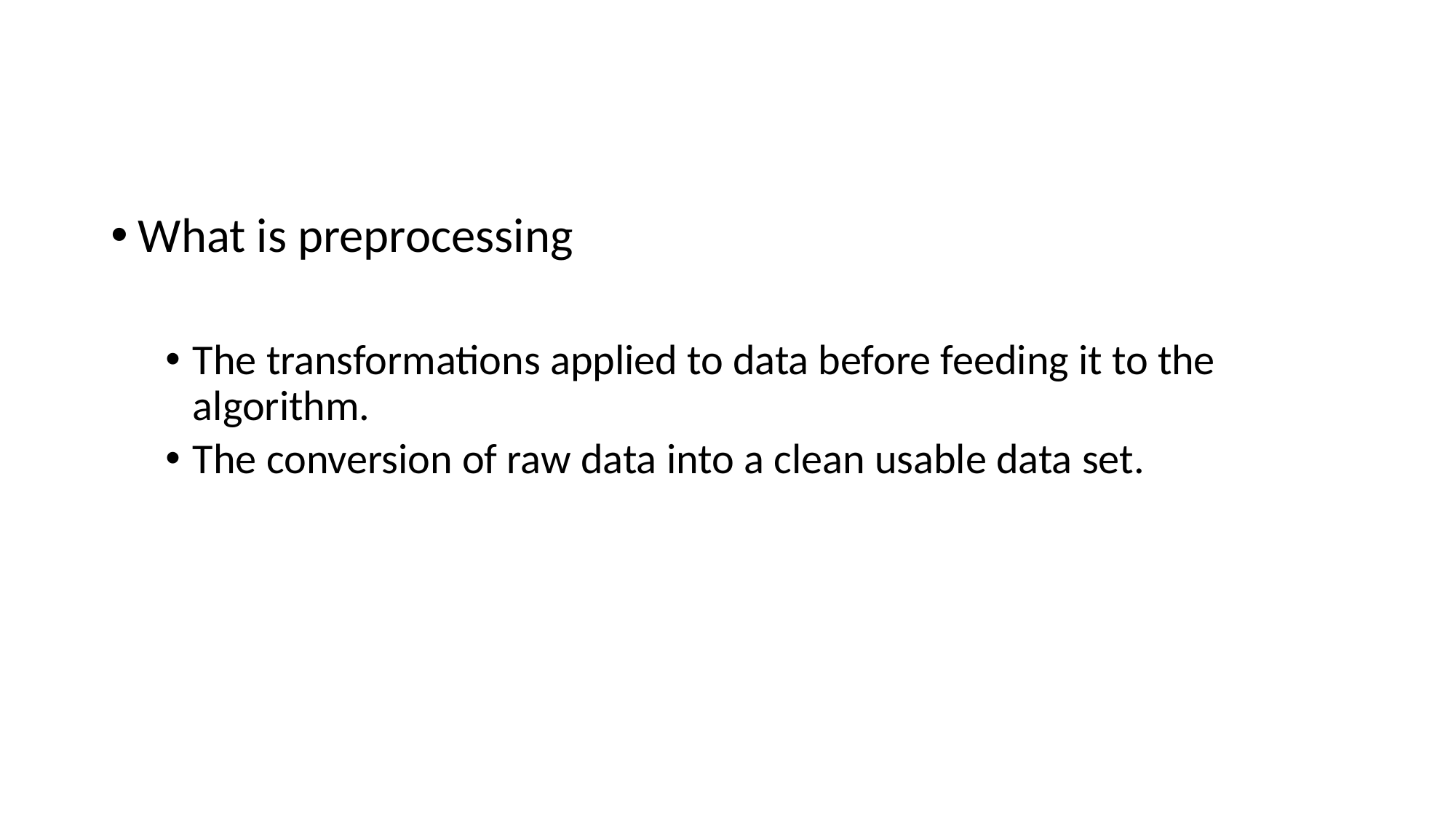

What is preprocessing

The transformations applied to data before feeding it to the algorithm.
The conversion of raw data into a clean usable data set.